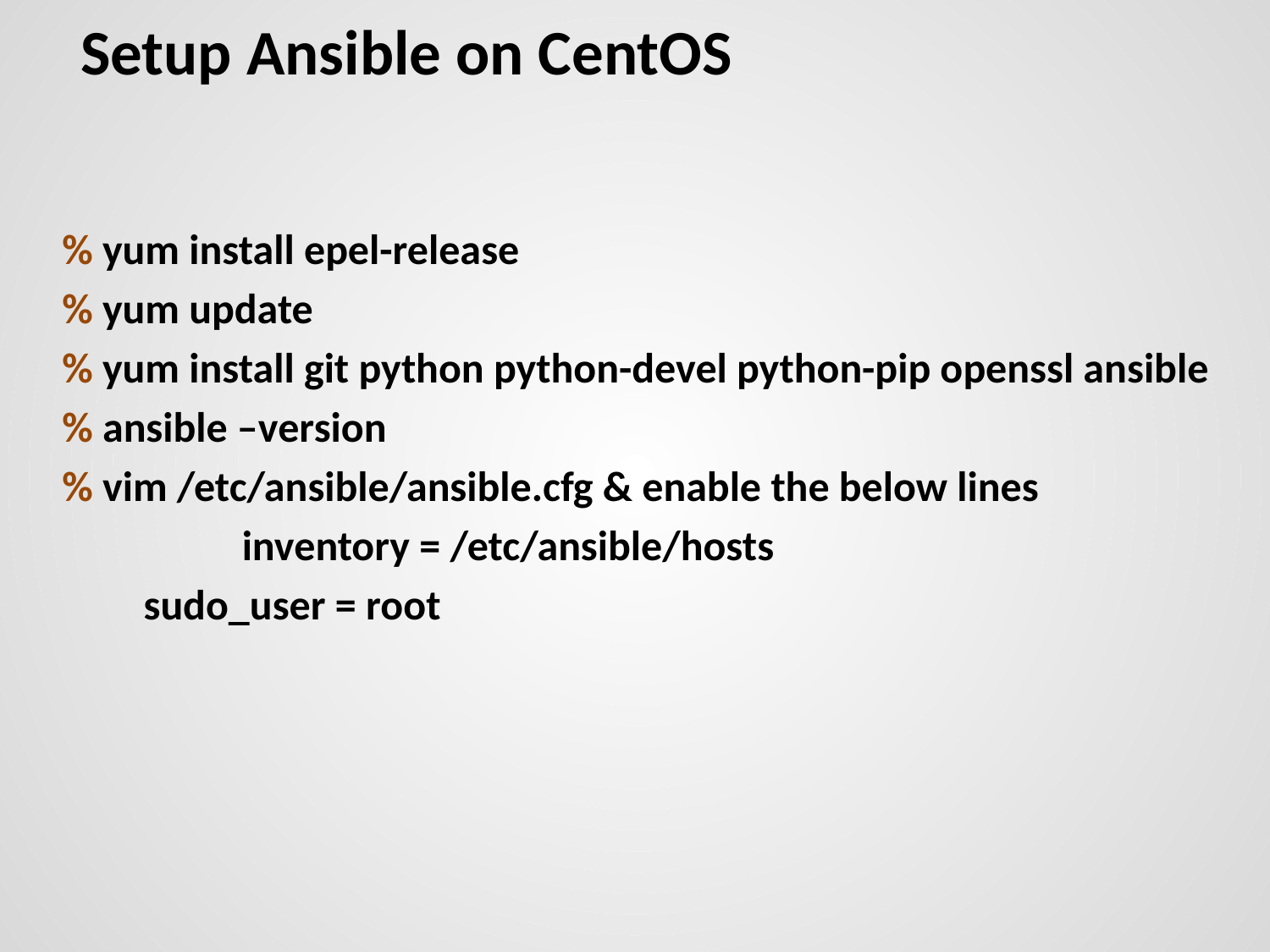

# Setup Ansible on CentOS
% yum install epel-release
% yum update
% yum install git python python-devel python-pip openssl ansible
% ansible –version
% vim /etc/ansible/ansible.cfg & enable the below lines
 		inventory = /etc/ansible/hosts
	   sudo_user = root